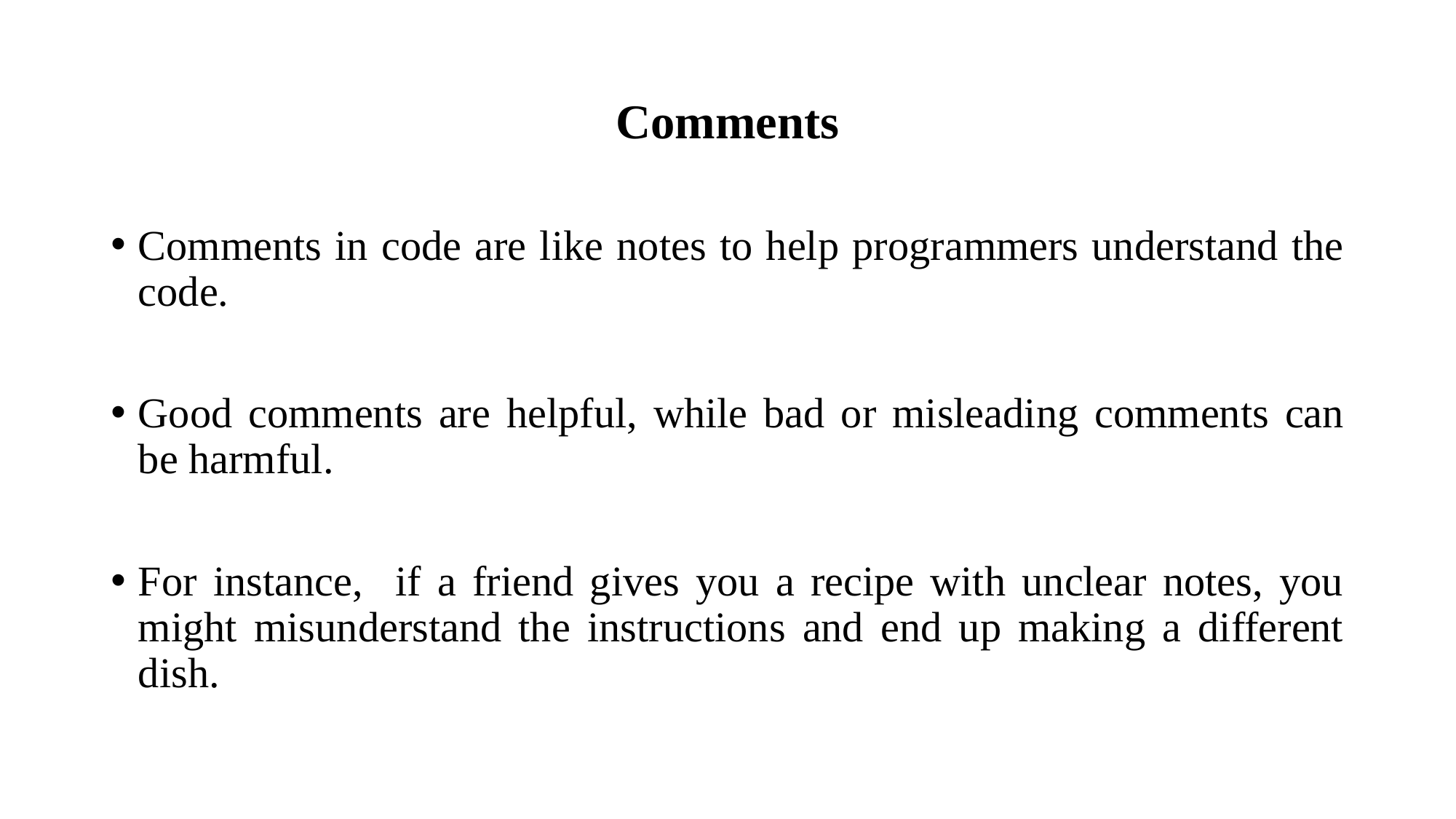

# Comments
Comments in code are like notes to help programmers understand the code.

Good comments are helpful, while bad or misleading comments can be harmful.

For instance,  if a friend gives you a recipe with unclear notes, you might misunderstand the instructions and end up making a different dish.